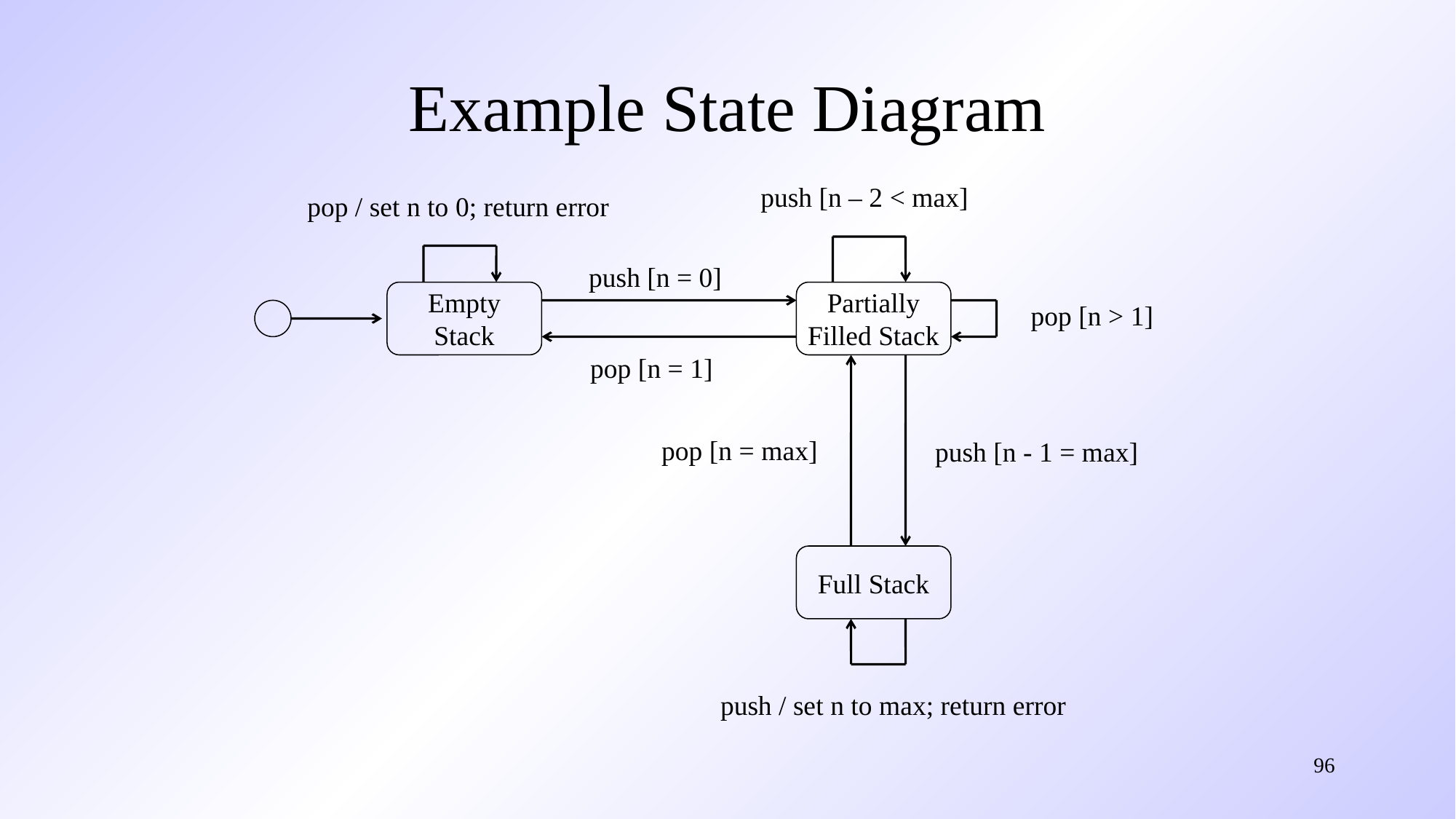

# Example State Diagram
push [n – 2 < max]
pop / set n to 0; return error

push [n = 0]
Empty
Stack
Partially
Filled Stack
pop [n > 1]

pop [n = 1]

pop [n = max]
push [n - 1 = max]
Full Stack

push / set n to max; return error
96